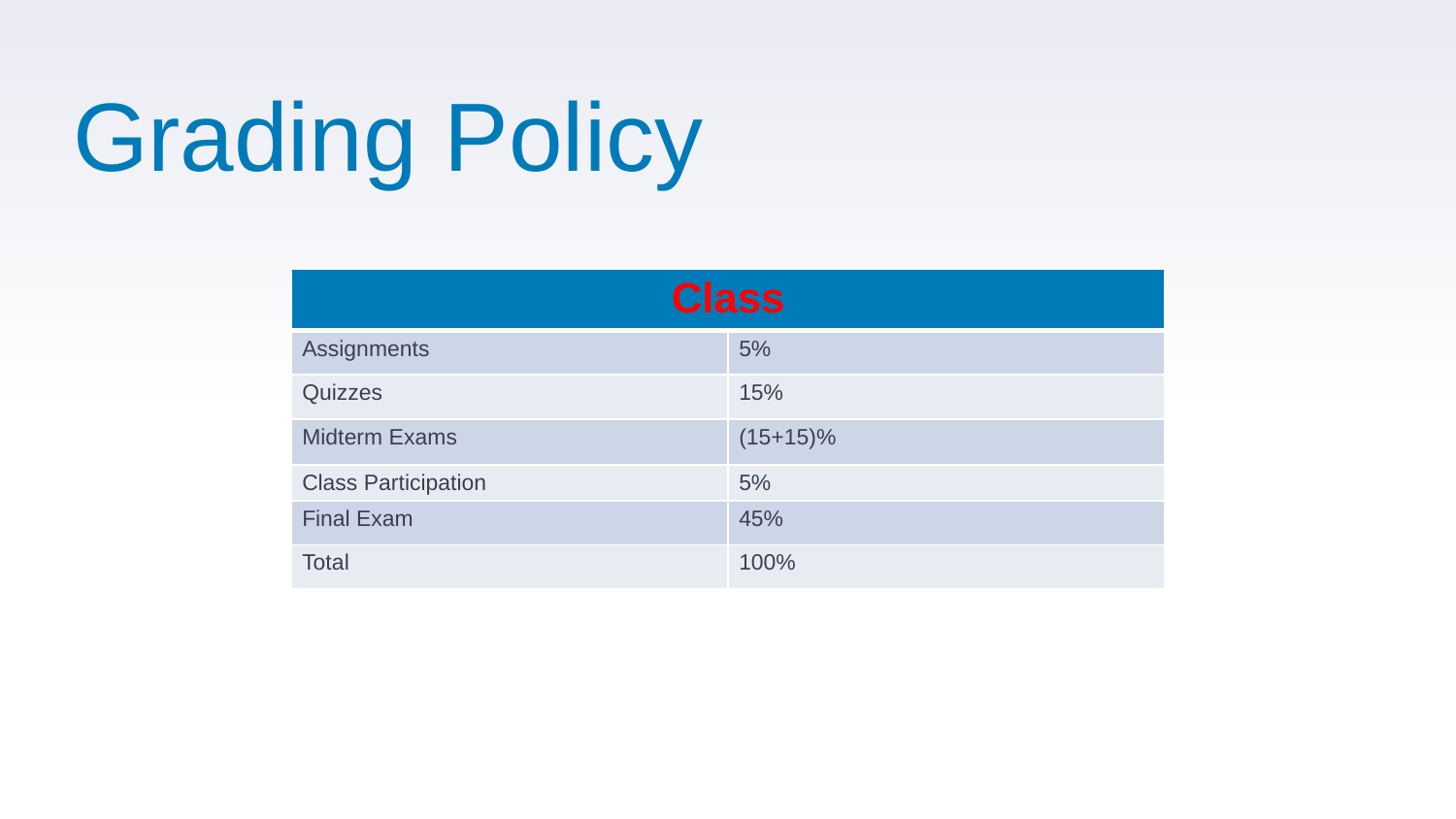

# Grading Policy
| Class |  |
| --- | --- |
| Assignments | 5% |
| Quizzes | 15% |
| Midterm Exams | (15+15)% |
| Class Participation | 5% |
| Final Exam | 45% |
| Total | 100% |
6